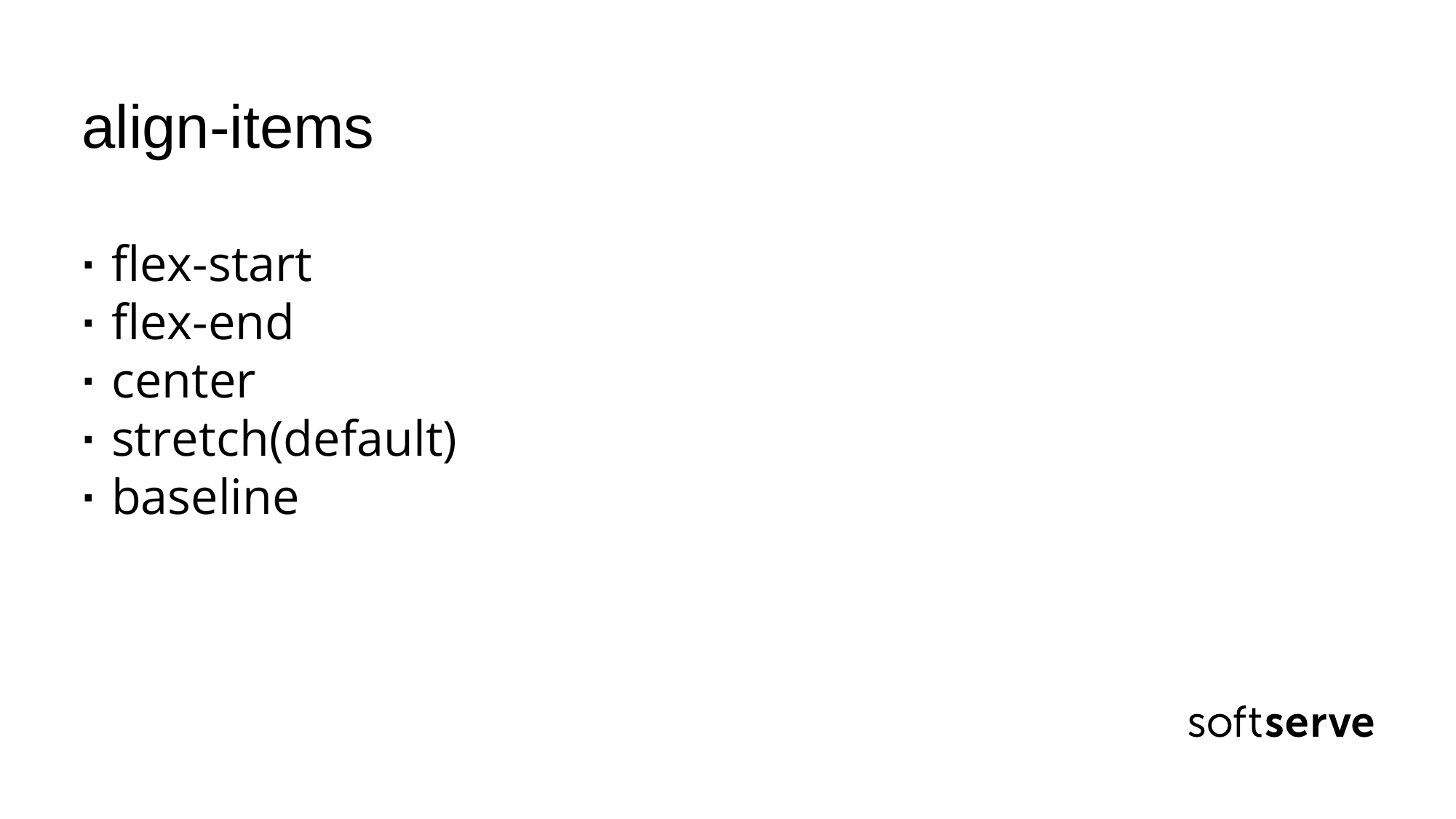

# align-items · flex-start · flex-end · center · stretch(default) · baseline